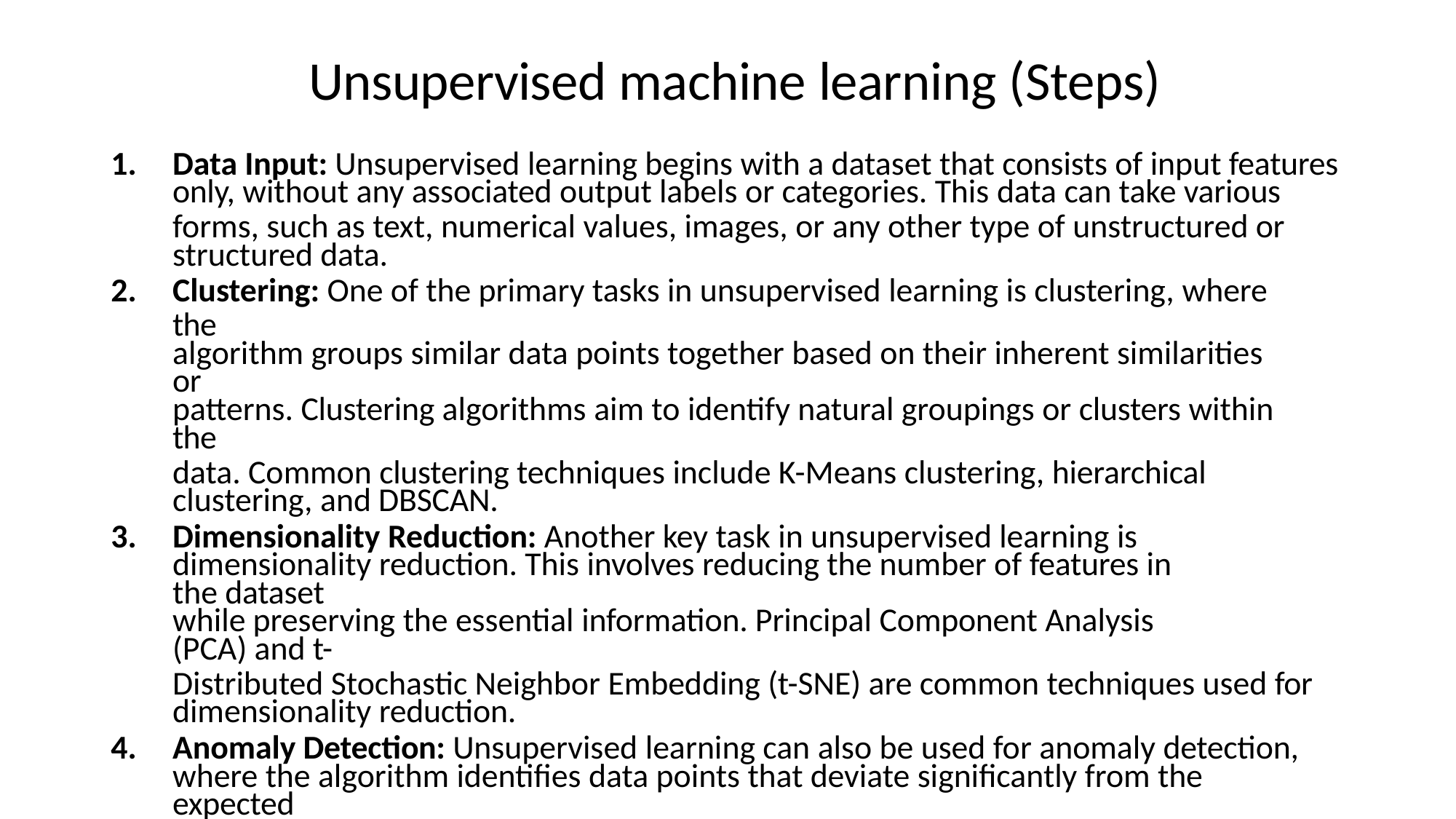

# Unsupervised machine learning (Steps)
Data Input: Unsupervised learning begins with a dataset that consists of input features
only, without any associated output labels or categories. This data can take various
forms, such as text, numerical values, images, or any other type of unstructured or structured data.
Clustering: One of the primary tasks in unsupervised learning is clustering, where the
algorithm groups similar data points together based on their inherent similarities or
patterns. Clustering algorithms aim to identify natural groupings or clusters within the
data. Common clustering techniques include K-Means clustering, hierarchical clustering, and DBSCAN.
Dimensionality Reduction: Another key task in unsupervised learning is
dimensionality reduction. This involves reducing the number of features in the dataset
while preserving the essential information. Principal Component Analysis (PCA) and t-
Distributed Stochastic Neighbor Embedding (t-SNE) are common techniques used for dimensionality reduction.
Anomaly Detection: Unsupervised learning can also be used for anomaly detection,
where the algorithm identifies data points that deviate significantly from the expected
patterns or clusters. This is useful for detecting fraud, errors, or unusual behavior in various applications.